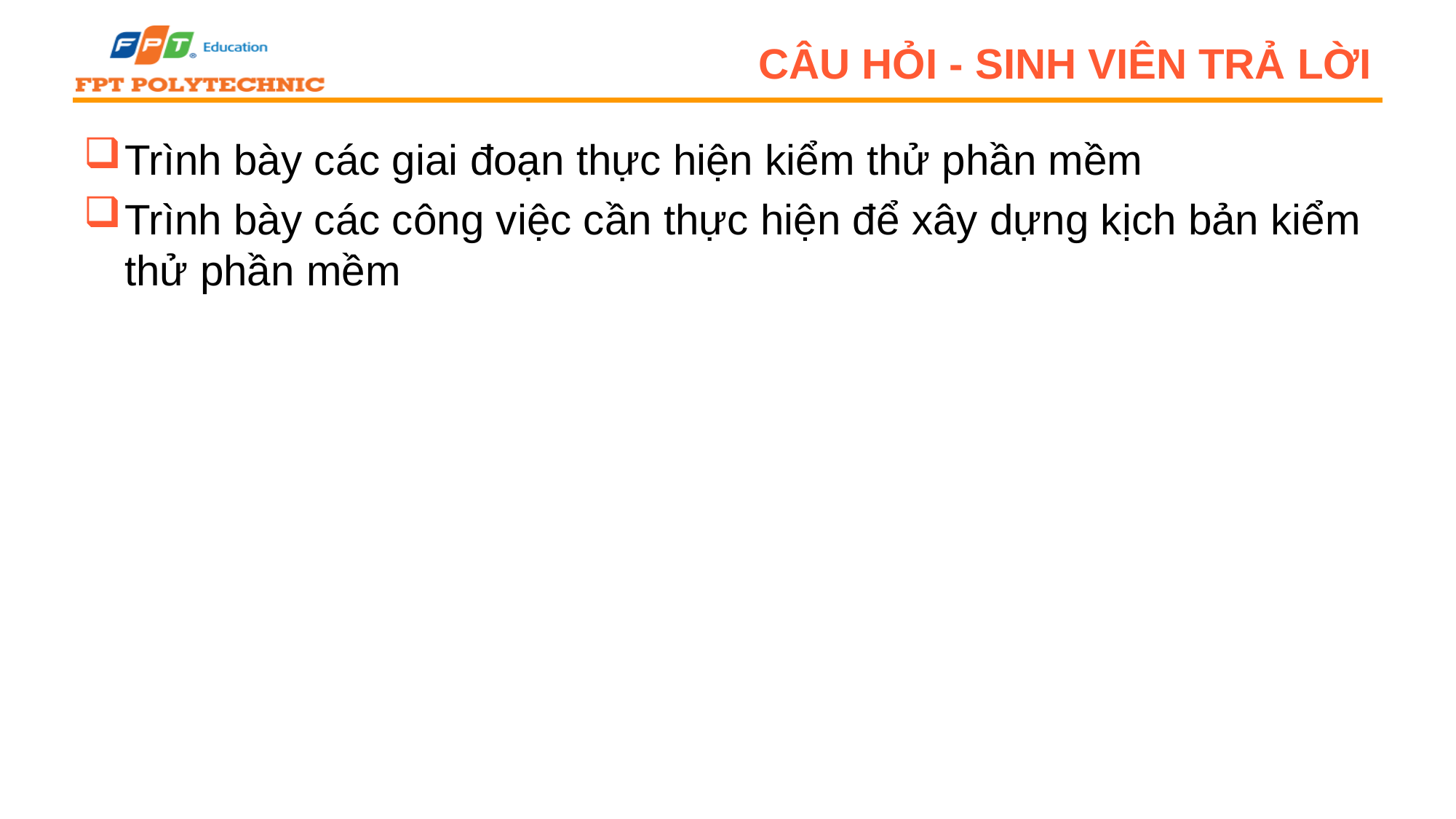

# Câu hỏi - sinh viên trả lời
Trình bày các giai đoạn thực hiện kiểm thử phần mềm
Trình bày các công việc cần thực hiện để xây dựng kịch bản kiểm thử phần mềm